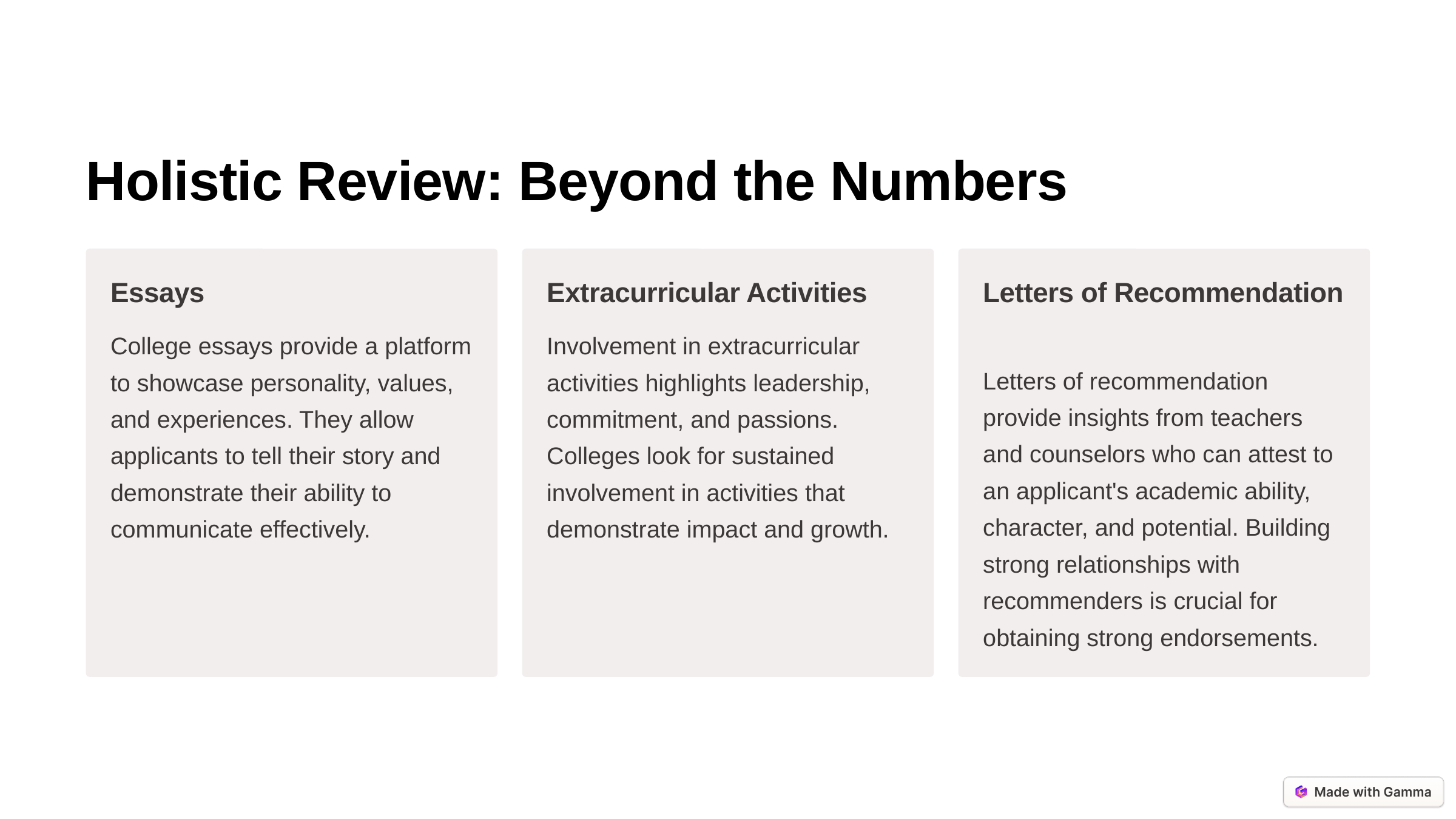

Holistic Review: Beyond the Numbers

Essays
Extracurricular Activities
Letters of Recommendation
College essays provide a platform to showcase personality, values, and experiences. They allow applicants to tell their story and demonstrate their ability to communicate effectively.
Involvement in extracurricular activities highlights leadership, commitment, and passions. Colleges look for sustained involvement in activities that demonstrate impact and growth.
Letters of recommendation provide insights from teachers and counselors who can attest to an applicant's academic ability, character, and potential. Building strong relationships with recommenders is crucial for obtaining strong endorsements.